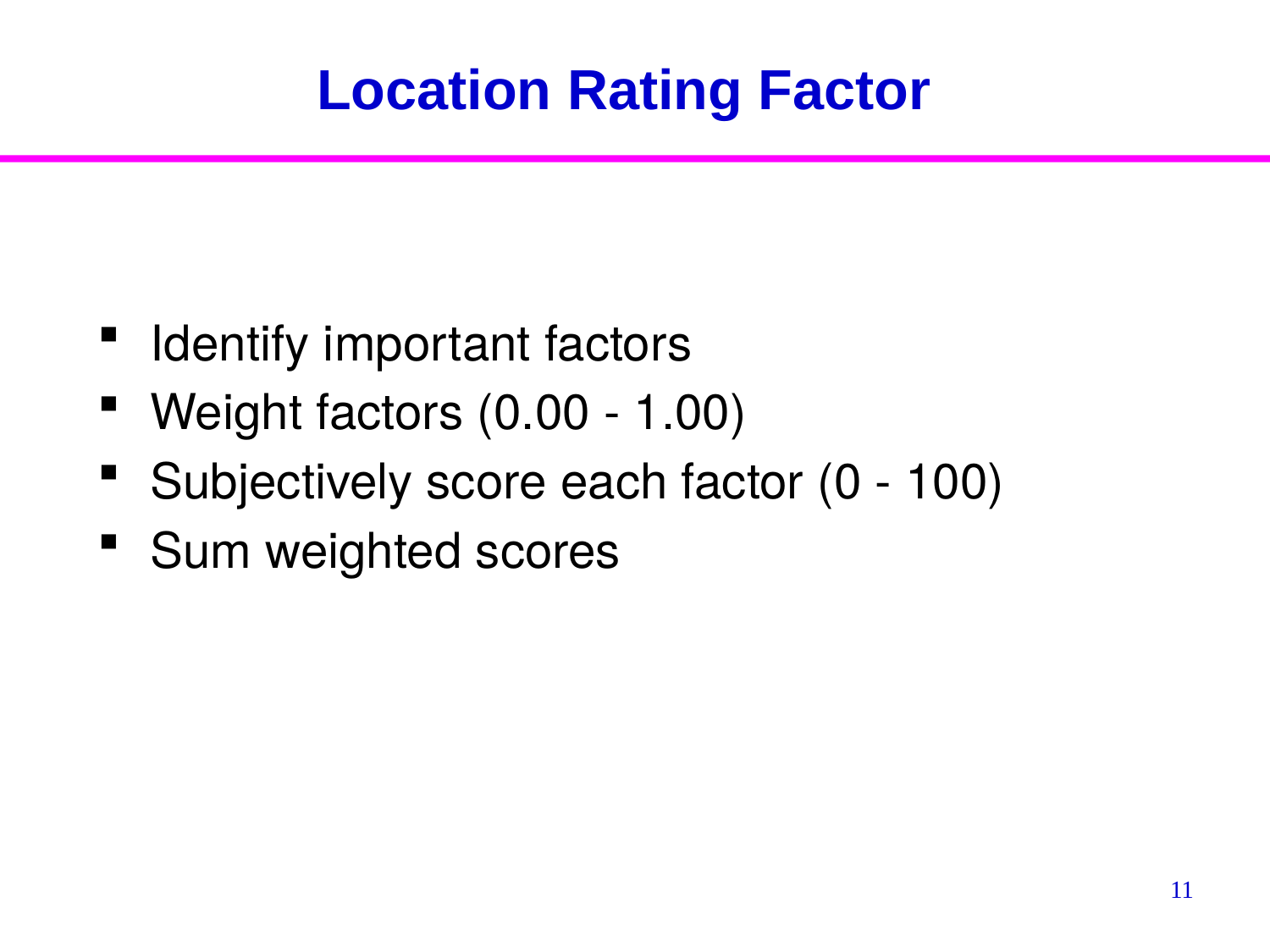

# Location Rating Factor
Identify important factors
Weight factors (0.00 - 1.00)
Subjectively score each factor (0 - 100)
Sum weighted scores
11